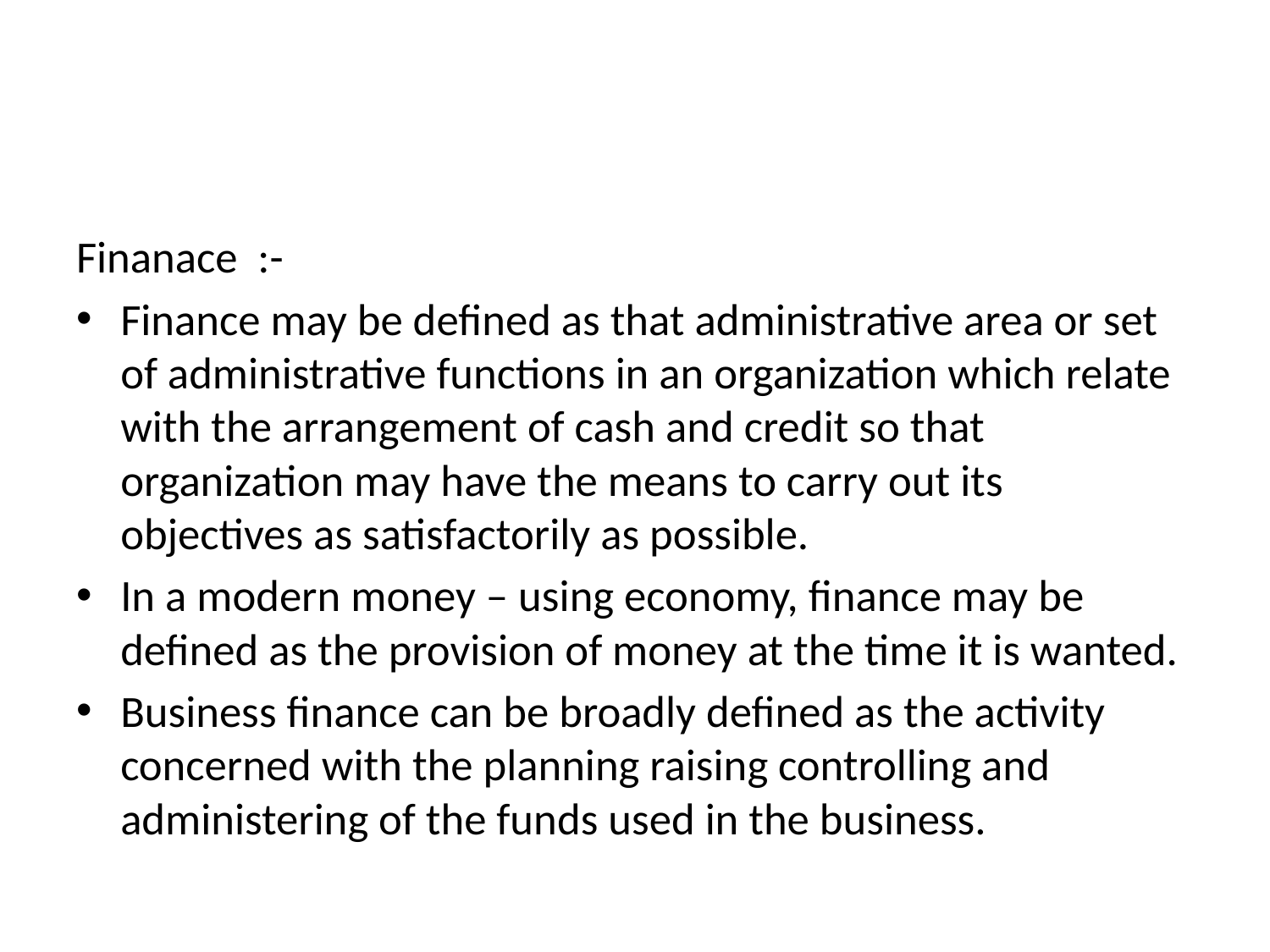

#
Finanace  :-
Finance may be defined as that administrative area or set of administrative functions in an organization which relate with the arrangement of cash and credit so that organization may have the means to carry out its objectives as satisfactorily as possible.
In a modern money – using economy, finance may be defined as the provision of money at the time it is wanted.
Business finance can be broadly defined as the activity concerned with the planning raising controlling and administering of the funds used in the business.